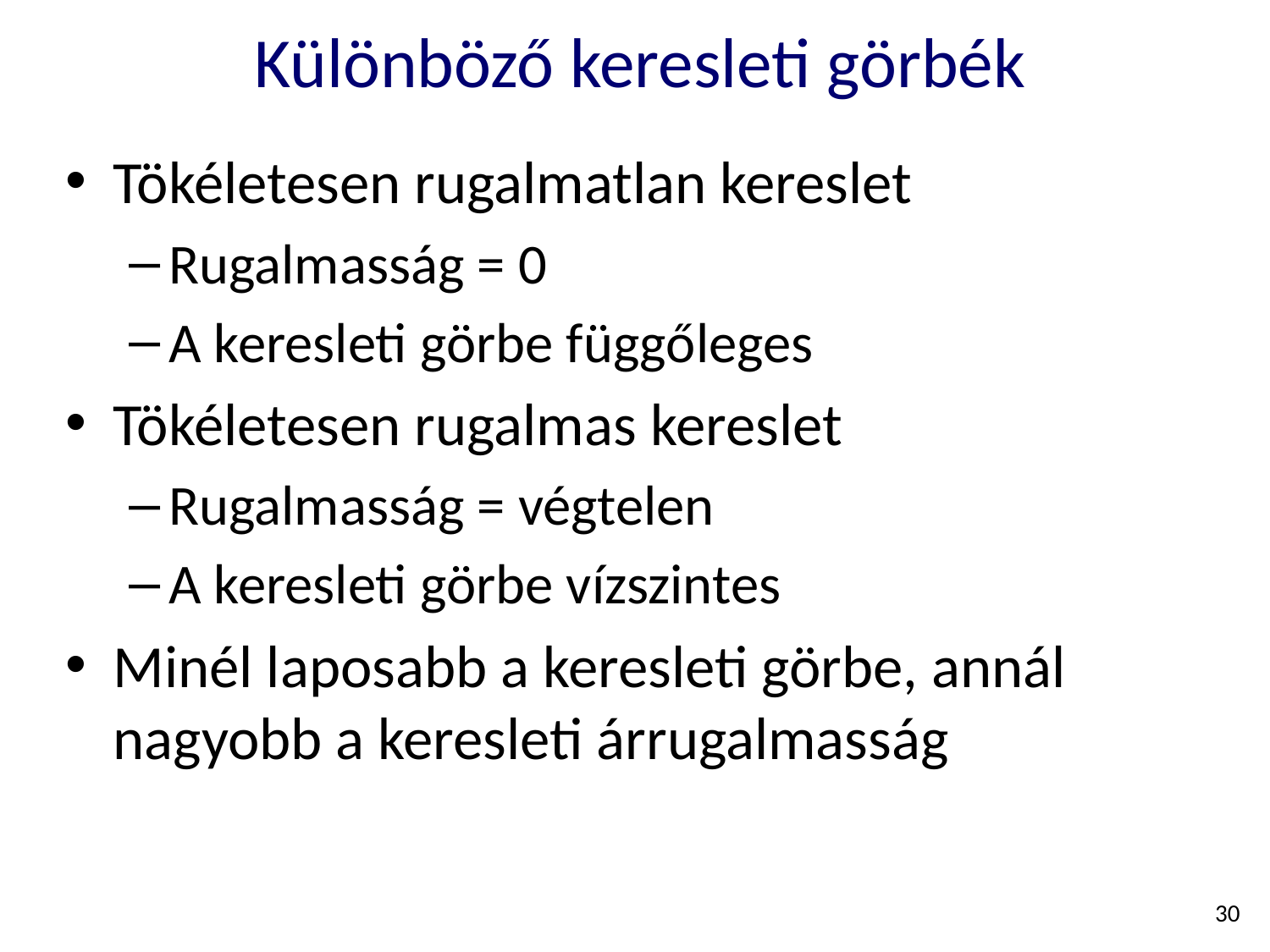

# Különböző keresleti görbék
Tökéletesen rugalmatlan kereslet
Rugalmasság = 0
A keresleti görbe függőleges
Tökéletesen rugalmas kereslet
Rugalmasság = végtelen
A keresleti görbe vízszintes
Minél laposabb a keresleti görbe, annál nagyobb a keresleti árrugalmasság
30